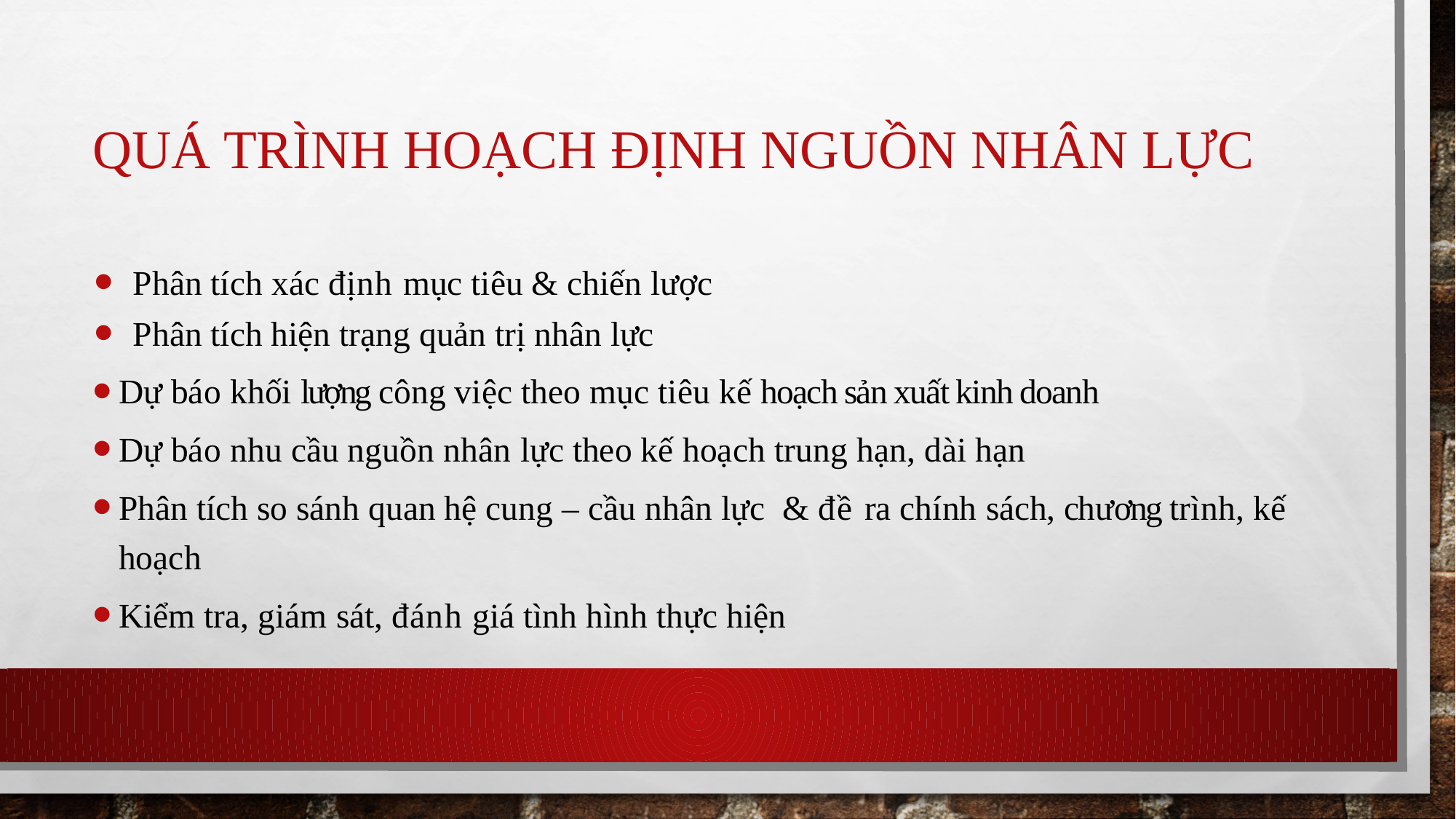

# Quá trÌnh hoạch định nguồn nhân lực
Phân tích xác định mục tiêu & chiến lược
Phân tích hiện trạng quản trị nhân lực
Dự báo khối lượng công việc theo mục tiêu kế hoạch sản xuất kinh doanh
Dự báo nhu cầu nguồn nhân lực theo kế hoạch trung hạn, dài hạn
Phân tích so sánh quan hệ cung – cầu nhân lực  & đề ra chính sách, chương trình, kế hoạch
Kiểm tra, giám sát, đánh giá tình hình thực hiện